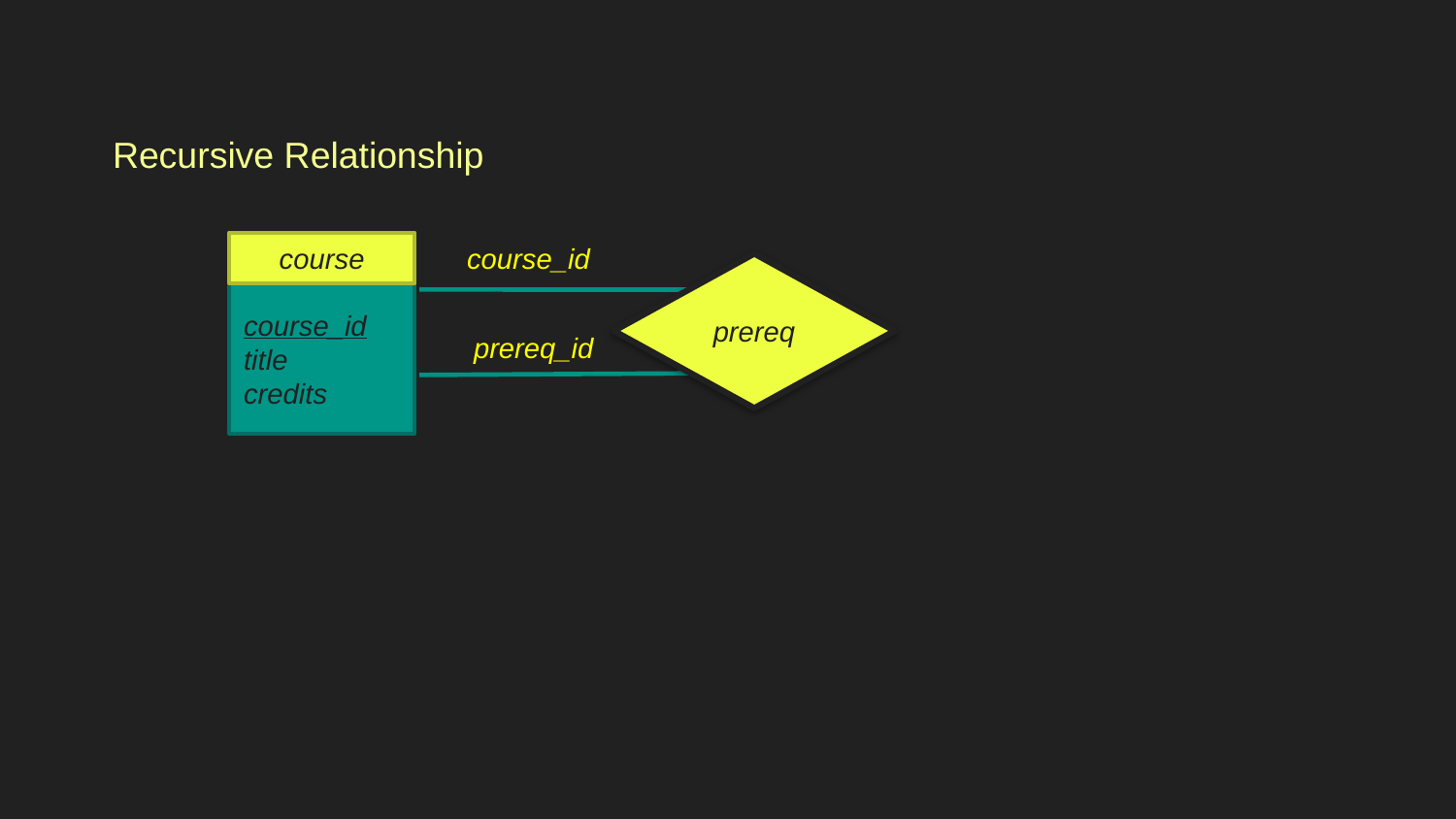

Recursive Relationship
course
course_id
prereq
course_id
title
credits
prereq_id